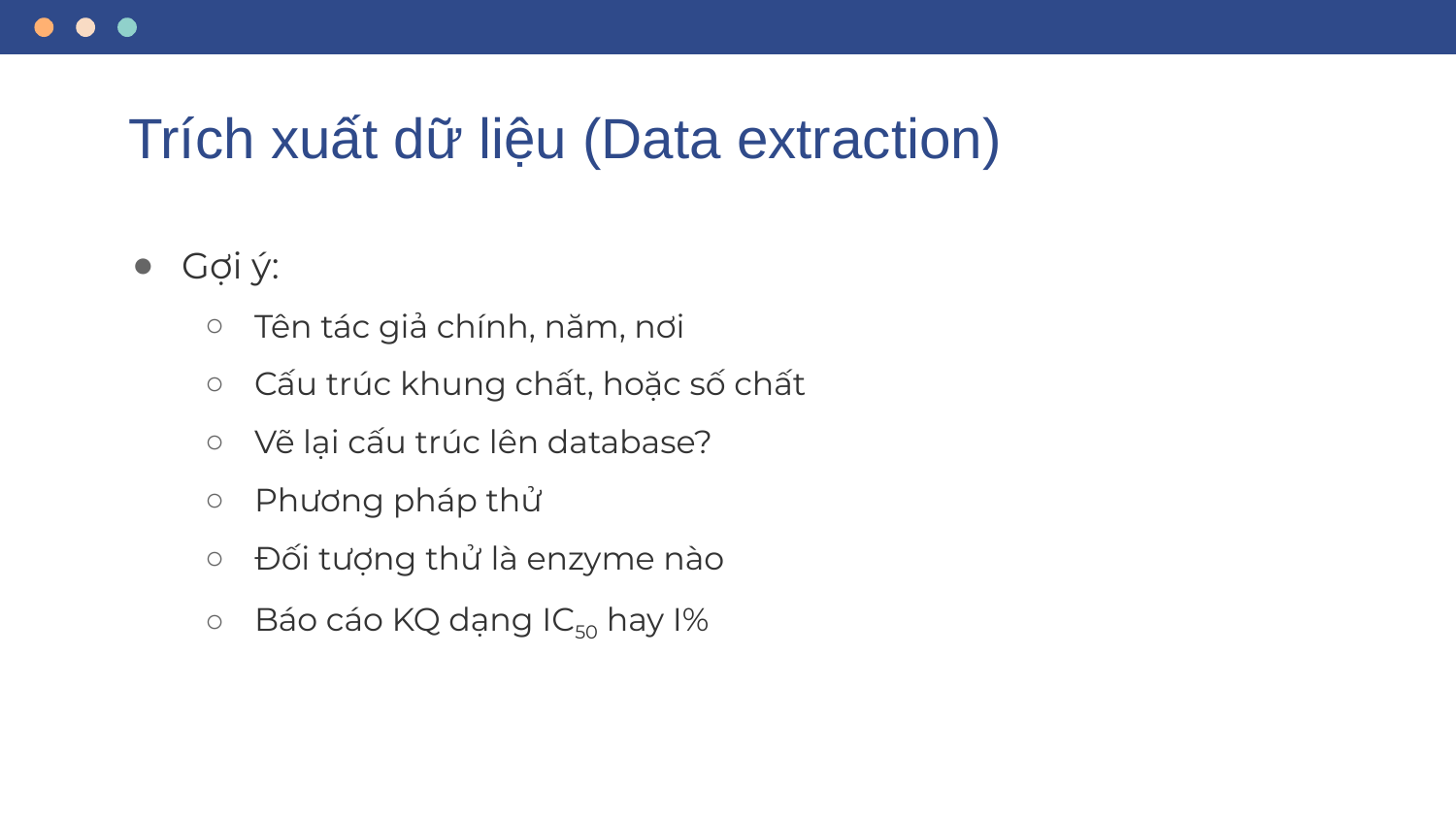

# Trích xuất dữ liệu (Data extraction)
Gợi ý:
Tên tác giả chính, năm, nơi
Cấu trúc khung chất, hoặc số chất
Vẽ lại cấu trúc lên database?
Phương pháp thử
Đối tượng thử là enzyme nào
Báo cáo KQ dạng IC50 hay I%